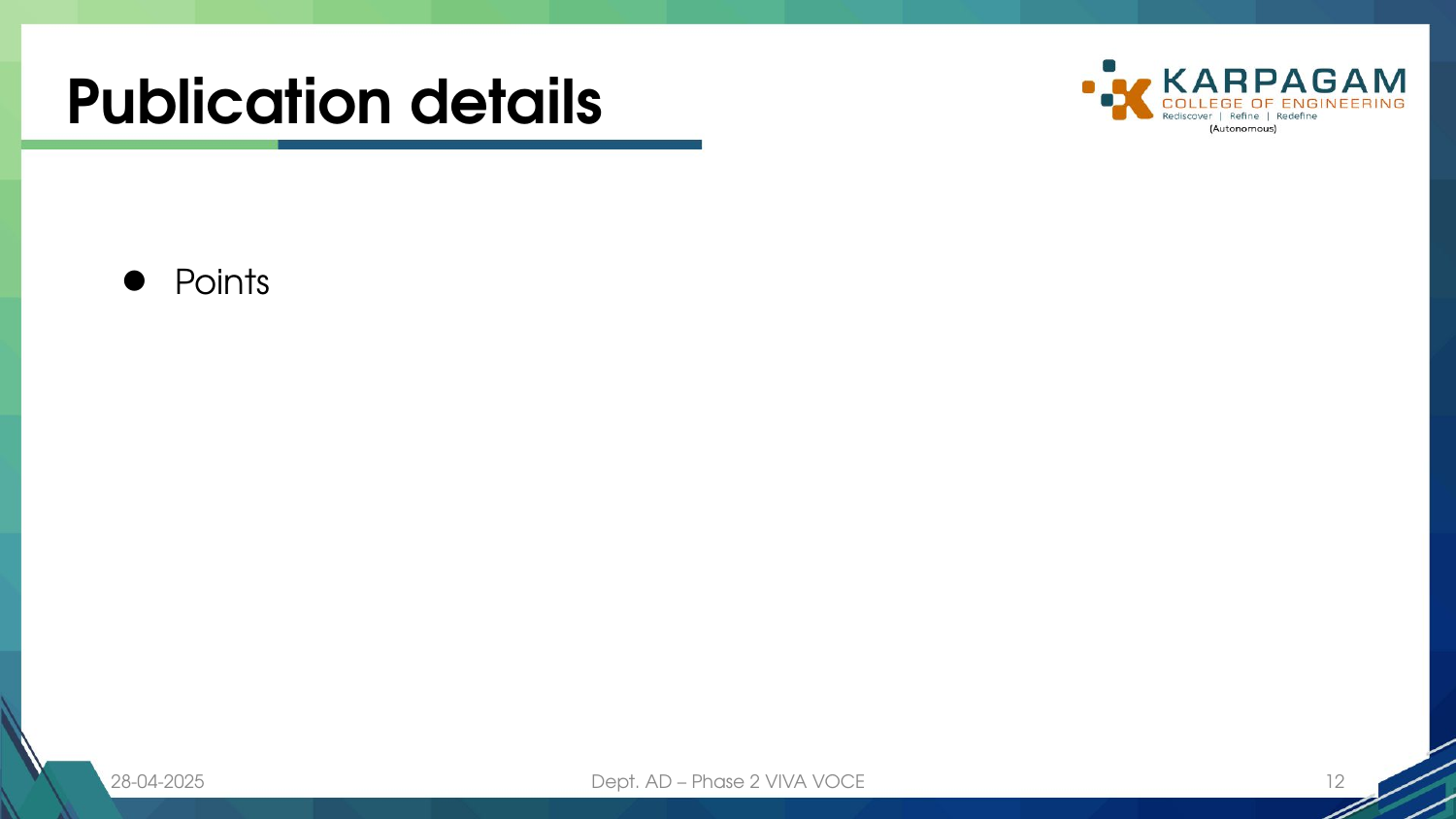

# Publication details

Points
28-04-2025
Dept. AD – Phase 2 VIVA VOCE
12